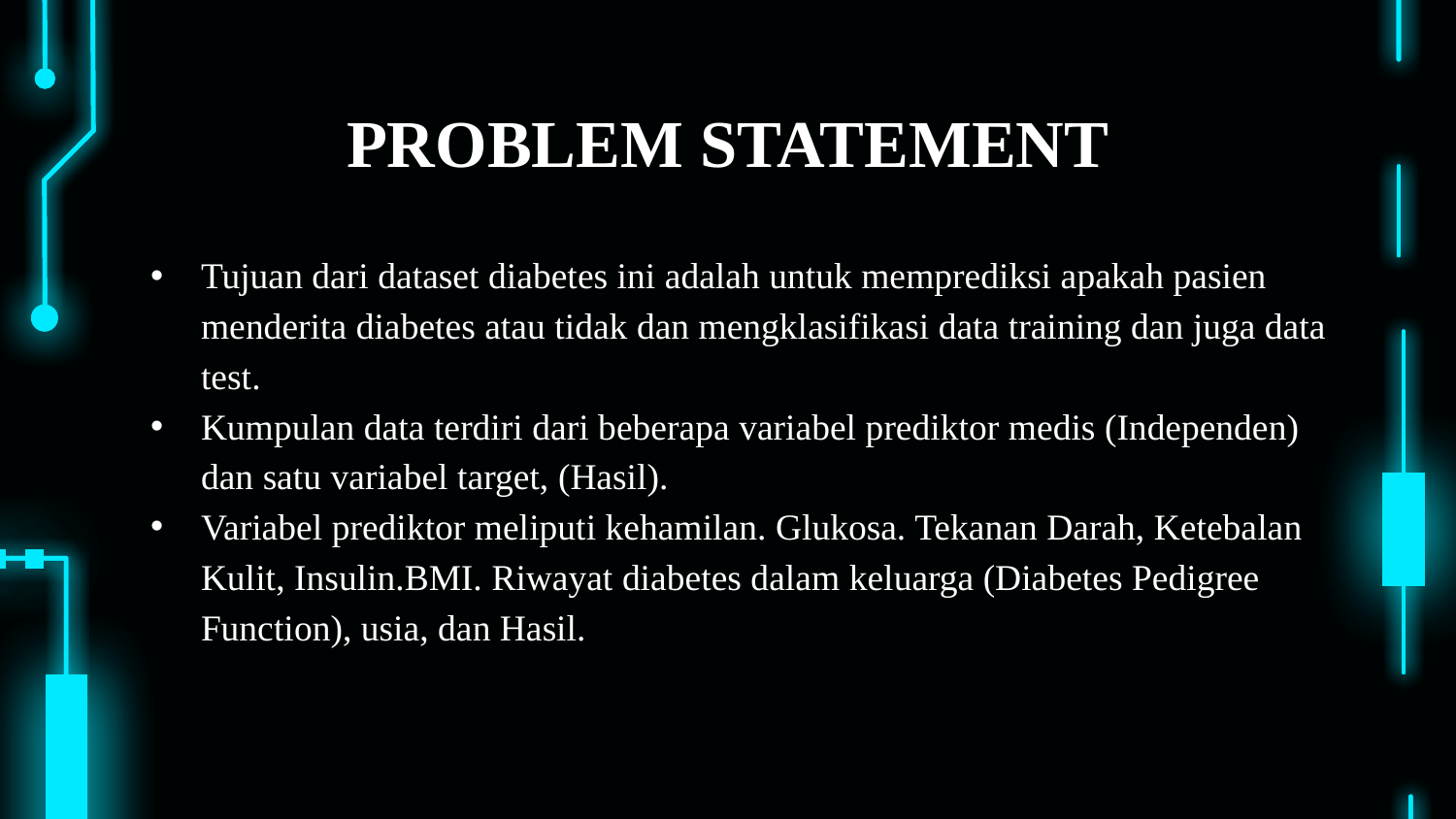

# PROBLEM STATEMENT
Tujuan dari dataset diabetes ini adalah untuk memprediksi apakah pasien menderita diabetes atau tidak dan mengklasifikasi data training dan juga data test.
Kumpulan data terdiri dari beberapa variabel prediktor medis (Independen) dan satu variabel target, (Hasil).
Variabel prediktor meliputi kehamilan. Glukosa. Tekanan Darah, Ketebalan Kulit, Insulin.BMI. Riwayat diabetes dalam keluarga (Diabetes Pedigree Function), usia, dan Hasil.